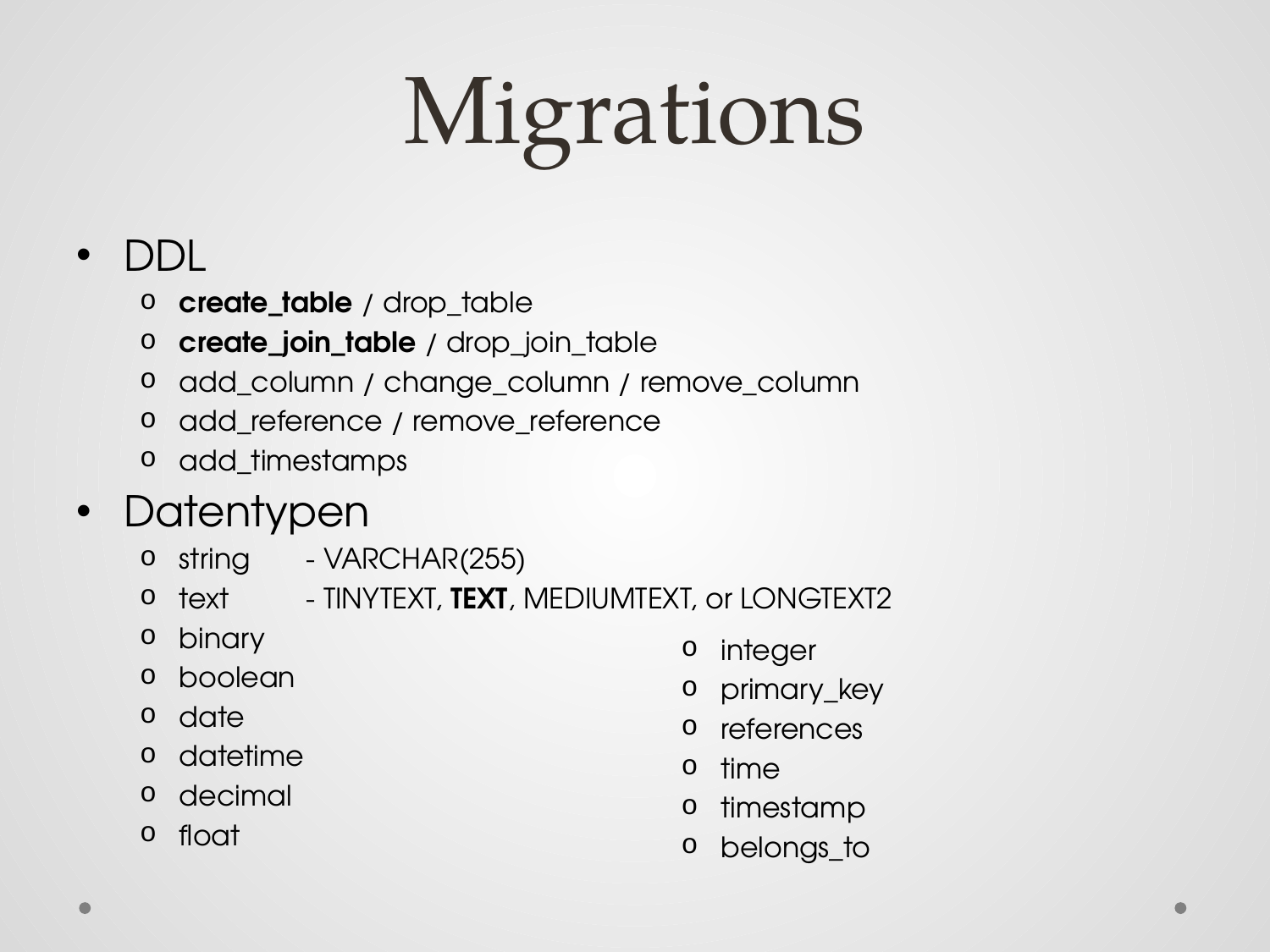

# Migrations
DDL
create_table / drop_table
create_join_table / drop_join_table
add_column / change_column / remove_column
add_reference / remove_reference
add_timestamps
Datentypen
string	- VARCHAR(255)
text	- TINYTEXT, TEXT, MEDIUMTEXT, or LONGTEXT2
binary
boolean
date
datetime
decimal
float

integer
primary_key
references
time
timestamp
belongs_to